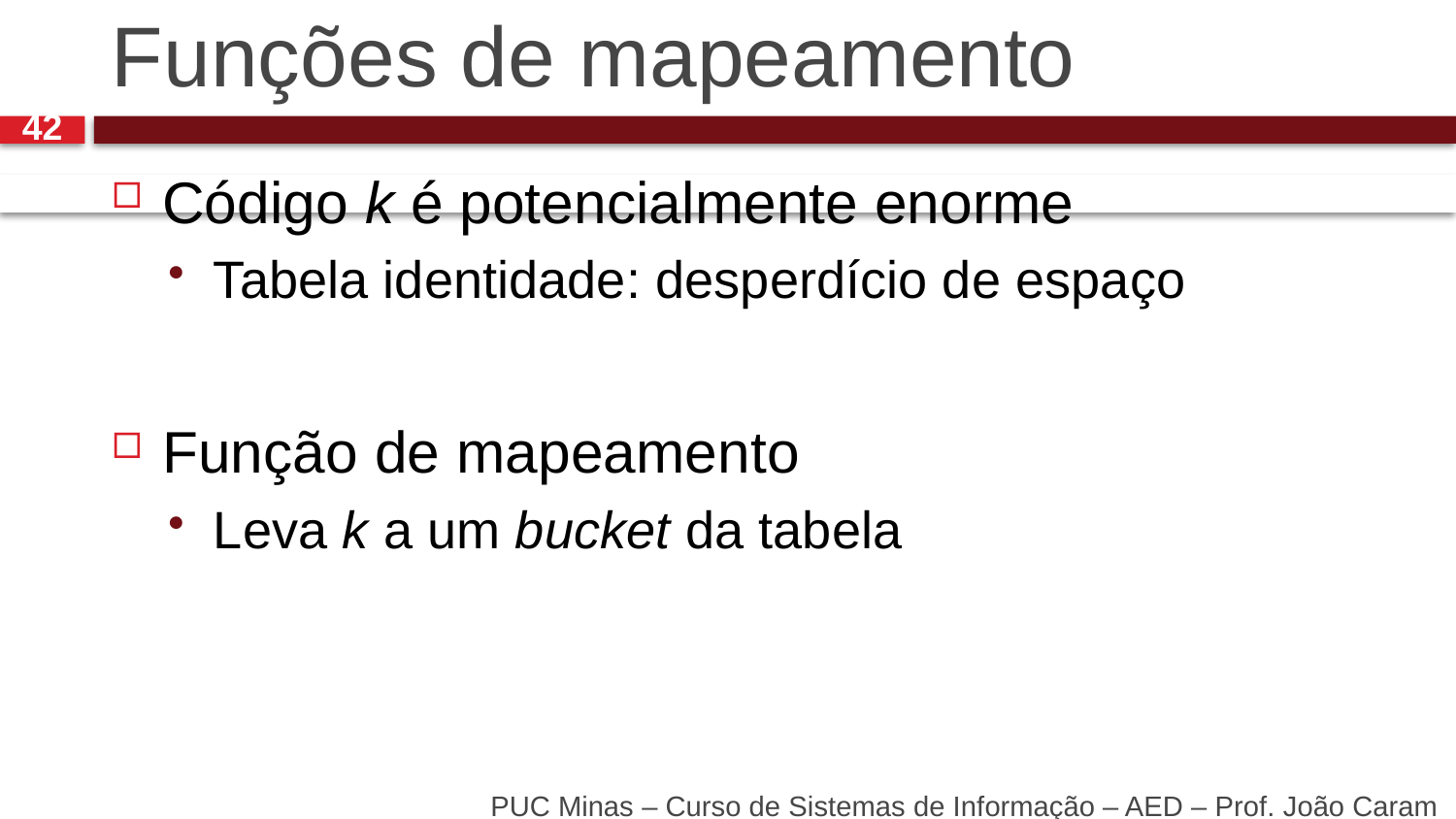

# Funções de mapeamento
42
Código k é potencialmente enorme
Tabela identidade: desperdício de espaço

Função de mapeamento
Leva k a um bucket da tabela
PUC Minas – Curso de Sistemas de Informação – AED – Prof. João Caram